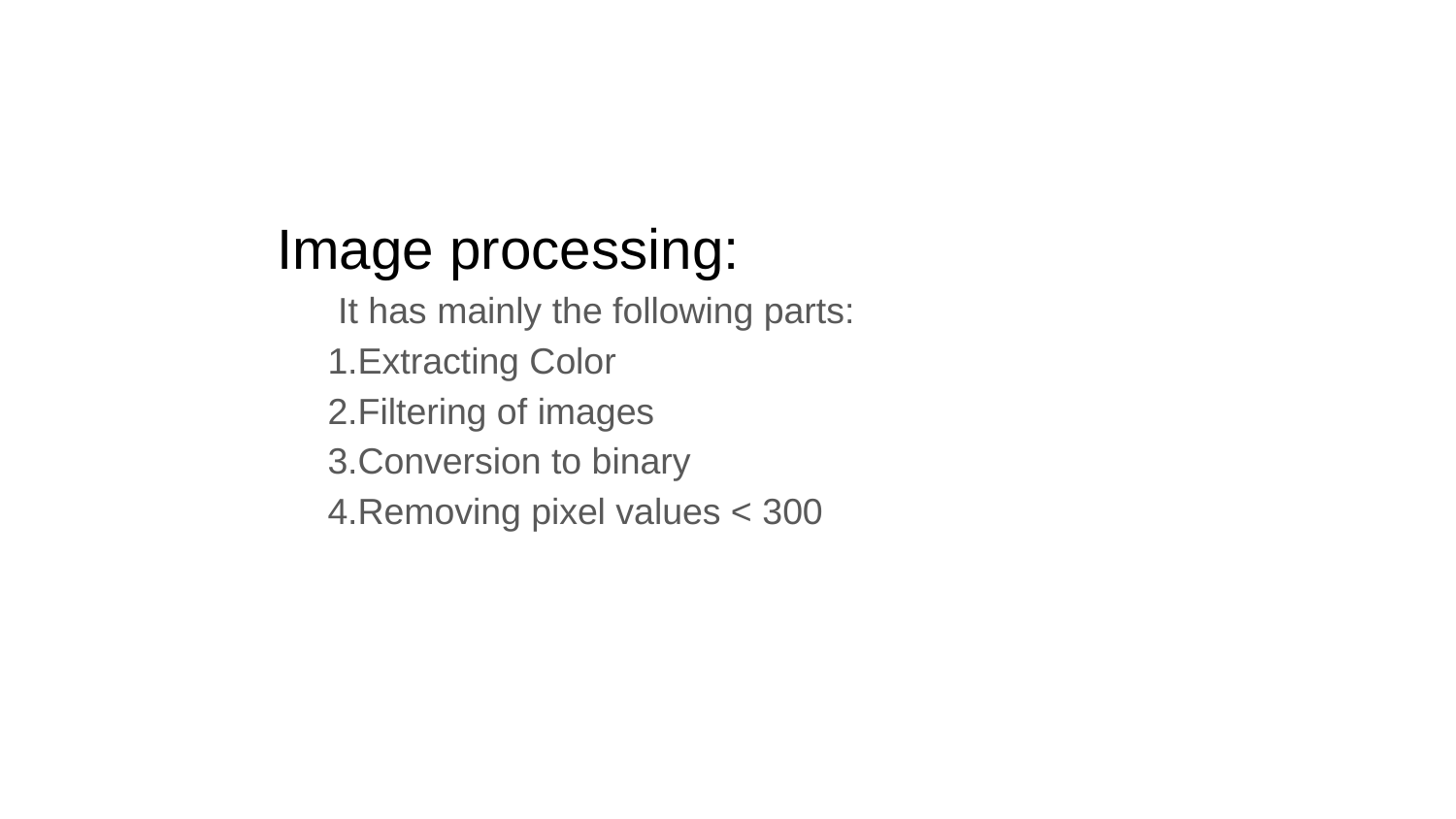

Image processing:
      It has mainly the following parts:
     1.Extracting Color
     2.Filtering of images
     3.Conversion to binary
     4.Removing pixel values < 300